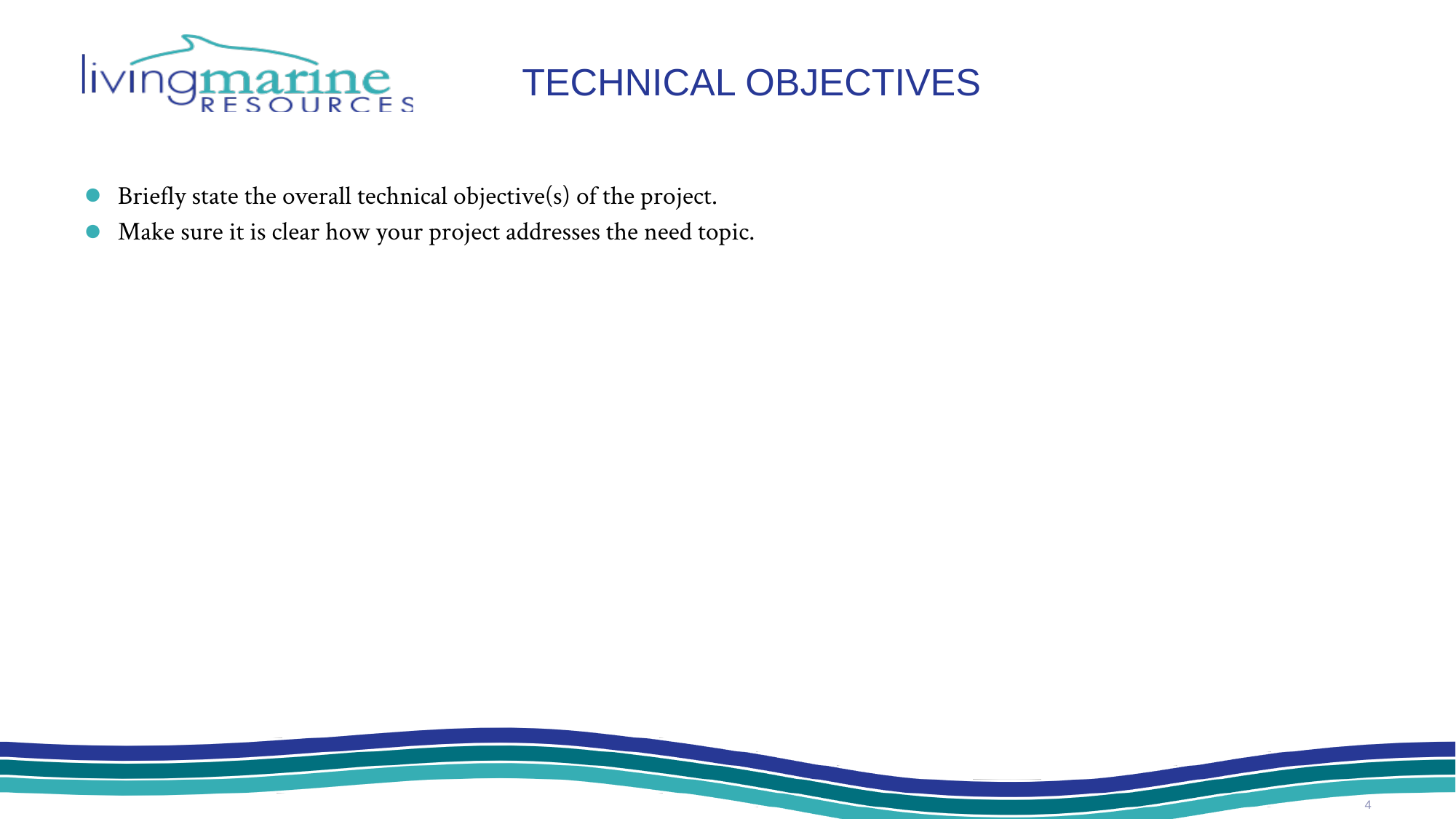

# Technical Objectives
Briefly state the overall technical objective(s) of the project.
Make sure it is clear how your project addresses the need topic.
4